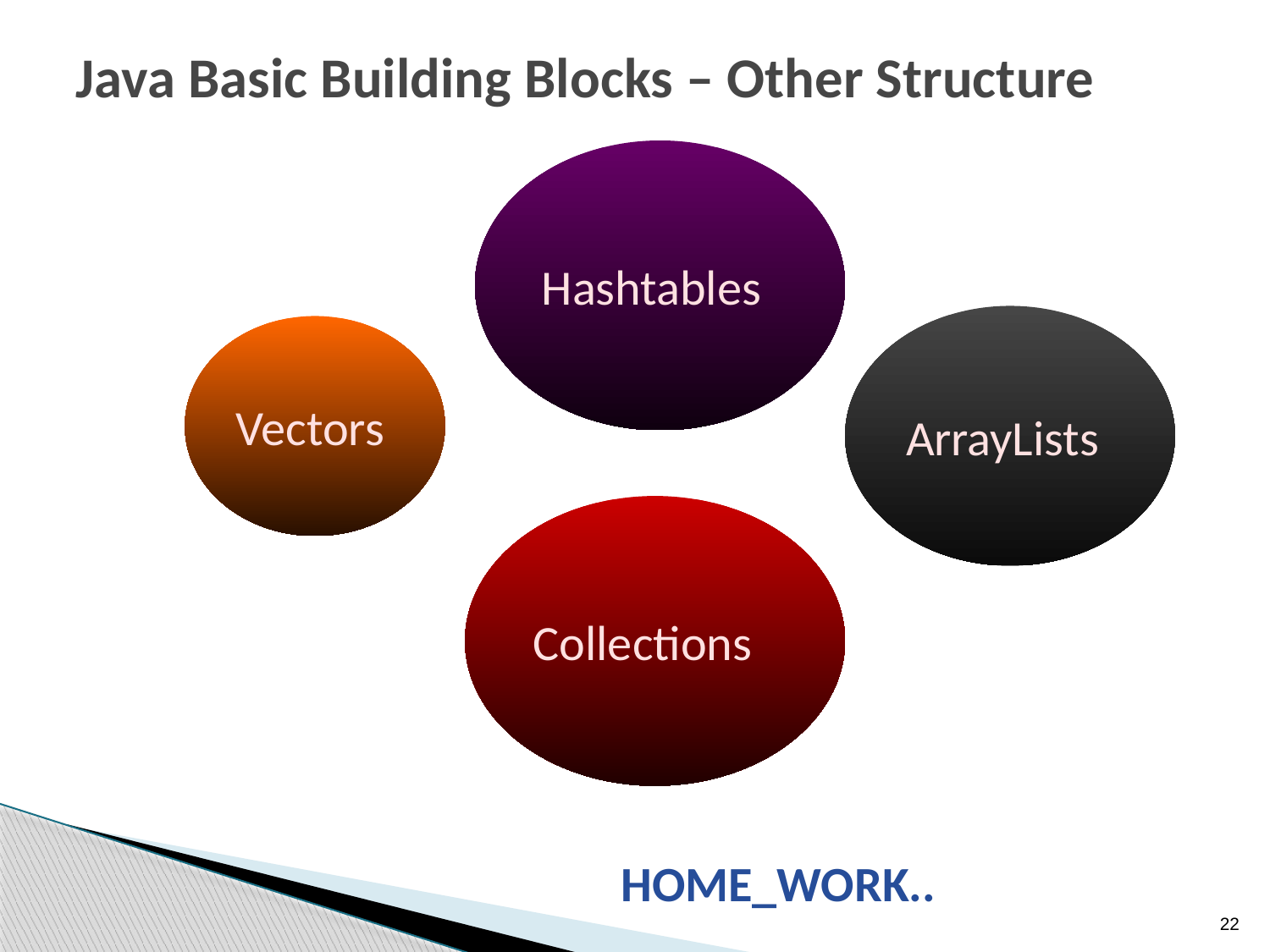

# Java Basic Building Blocks – Other Structure
Hashtables

ArrayLists
Vectors
Collections
HOME_WORK..
22